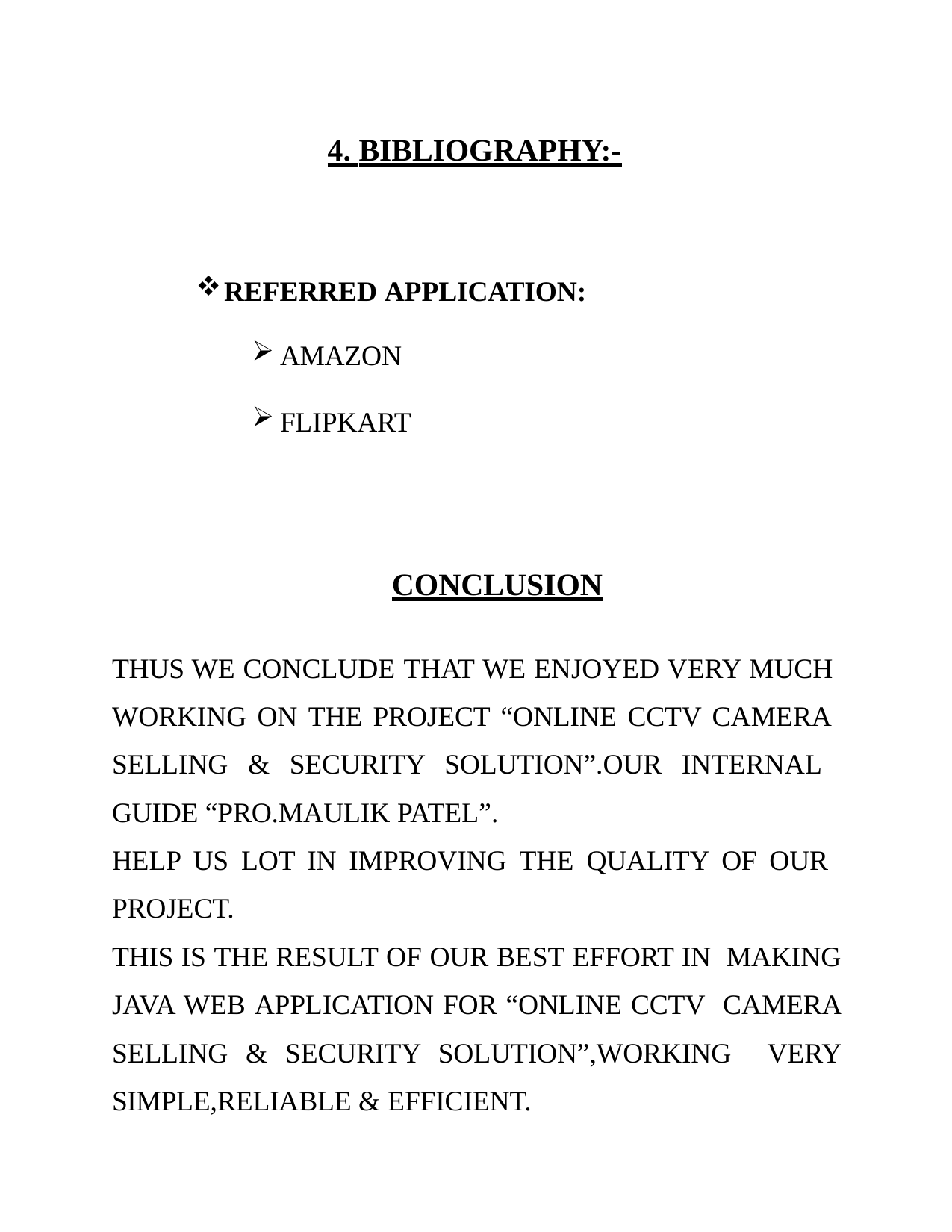

4. BIBLIOGRAPHY:-
REFERRED APPLICATION:

AMAZON

FLIPKART
CONCLUSION

THUS WE CONCLUDE THAT WE ENJOYED VERY MUCH  WORKING ON THE PROJECT “ONLINE CCTV CAMERA  SELLING & SECURITY SOLUTION”.OUR INTERNAL  GUIDE “PRO.MAULIK PATEL”.
HELP US LOT IN IMPROVING THE QUALITY OF OUR  PROJECT.
THIS IS THE RESULT OF OUR BEST EFFORT IN  MAKING JAVA WEB APPLICATION FOR “ONLINE CCTV  CAMERA SELLING & SECURITY SOLUTION”,WORKING  VERY SIMPLE,RELIABLE & EFFICIENT.